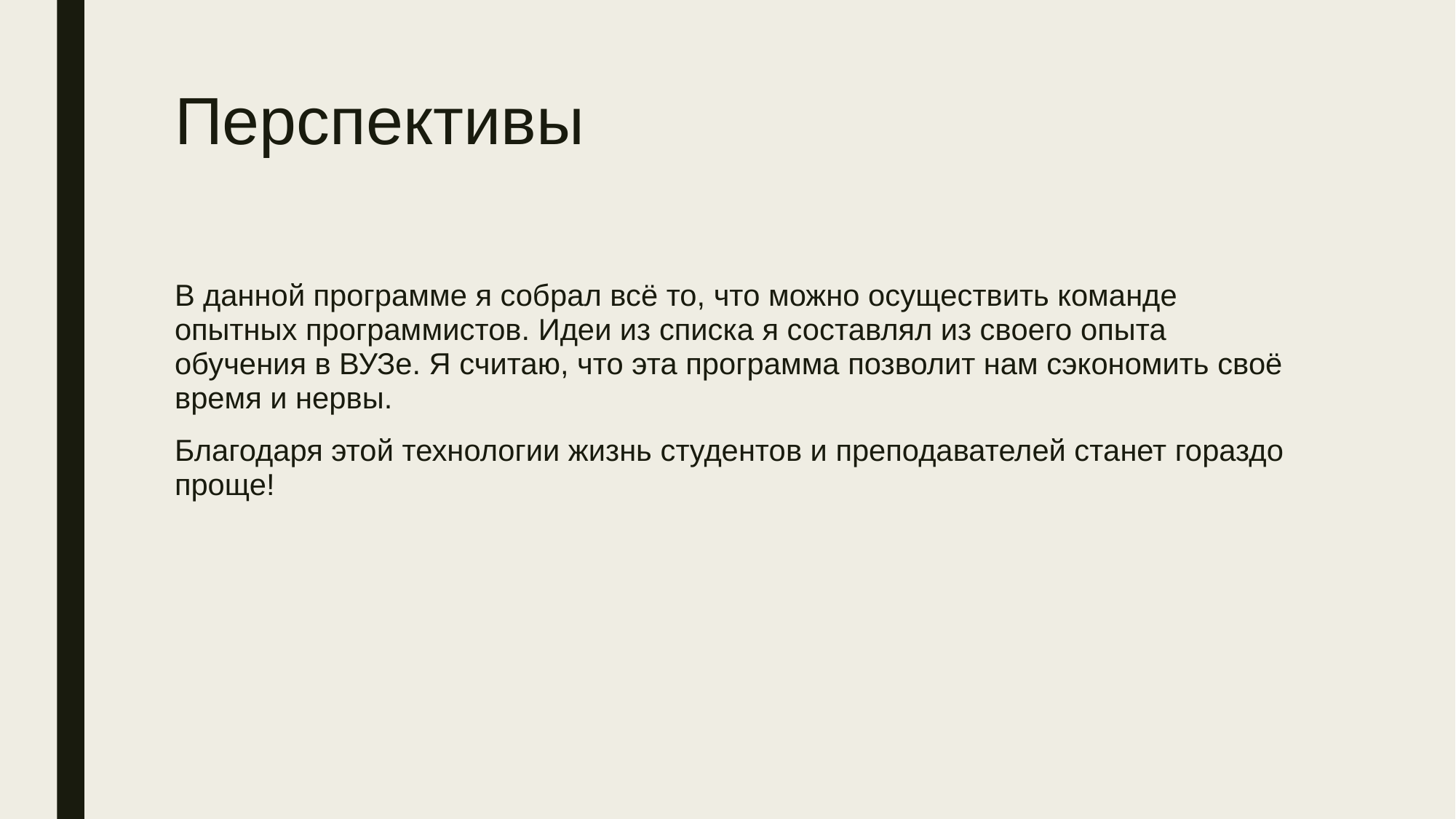

# Перспективы
В данной программе я собрал всё то, что можно осуществить команде опытных программистов. Идеи из списка я составлял из своего опыта обучения в ВУЗе. Я считаю, что эта программа позволит нам сэкономить своё время и нервы.
Благодаря этой технологии жизнь студентов и преподавателей станет гораздо проще!